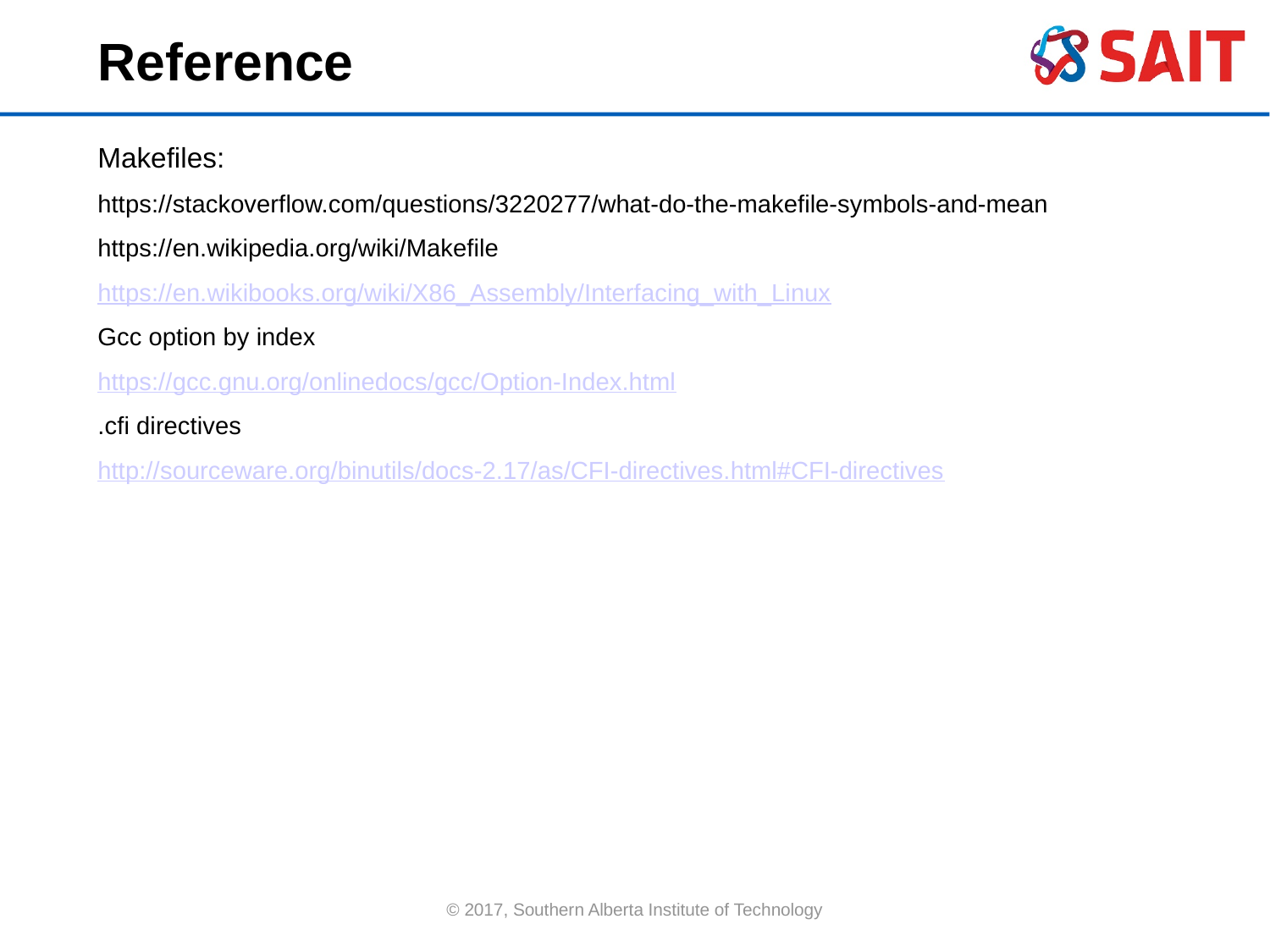

Reference
Makefiles:
https://stackoverflow.com/questions/3220277/what-do-the-makefile-symbols-and-mean
https://en.wikipedia.org/wiki/Makefile
https://en.wikibooks.org/wiki/X86_Assembly/Interfacing_with_Linux
Gcc option by index
https://gcc.gnu.org/onlinedocs/gcc/Option-Index.html
.cfi directives
http://sourceware.org/binutils/docs-2.17/as/CFI-directives.html#CFI-directives